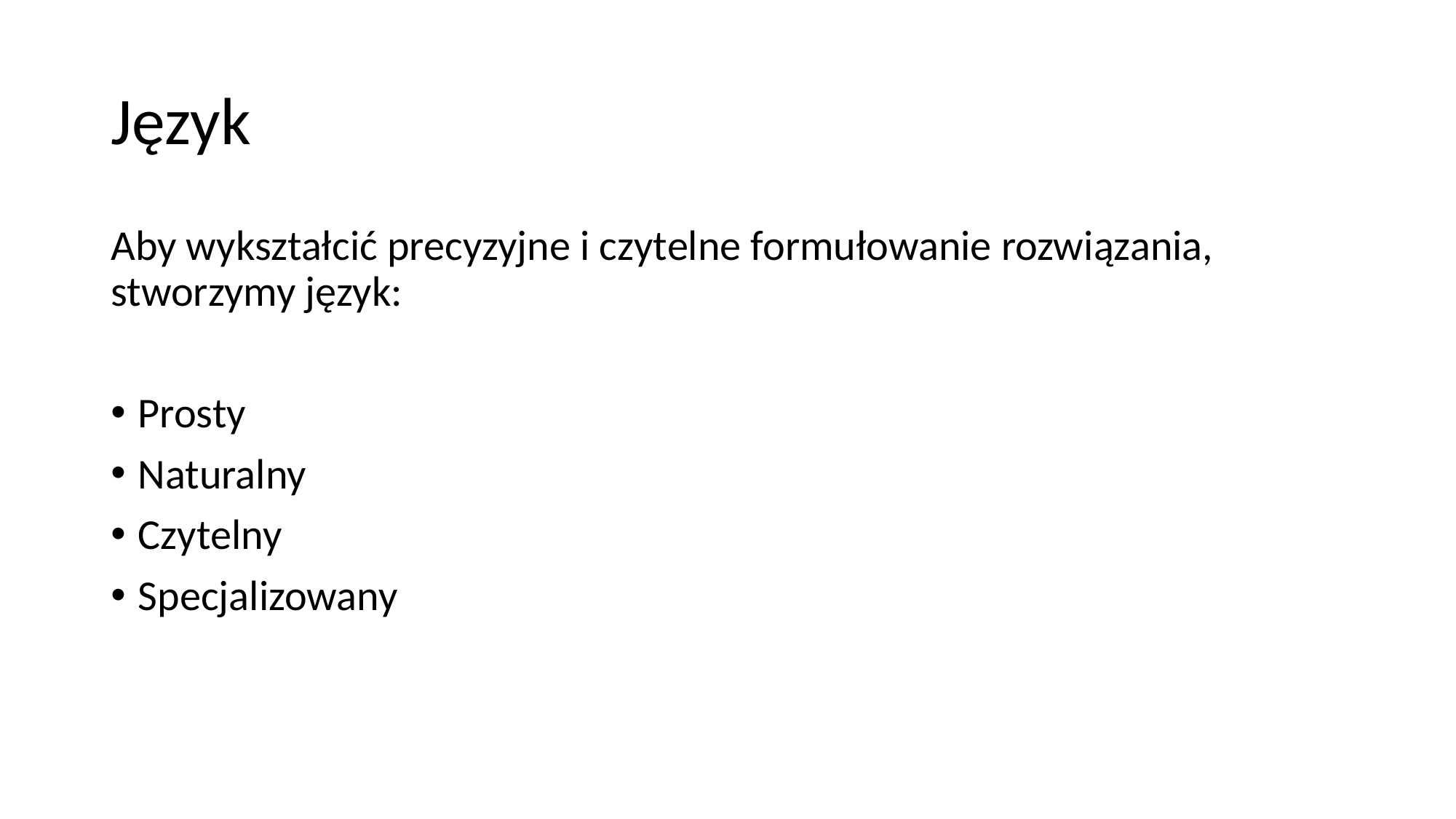

# Język
Aby wykształcić precyzyjne i czytelne formułowanie rozwiązania, stworzymy język:

Prosty
Naturalny
Czytelny
Specjalizowany